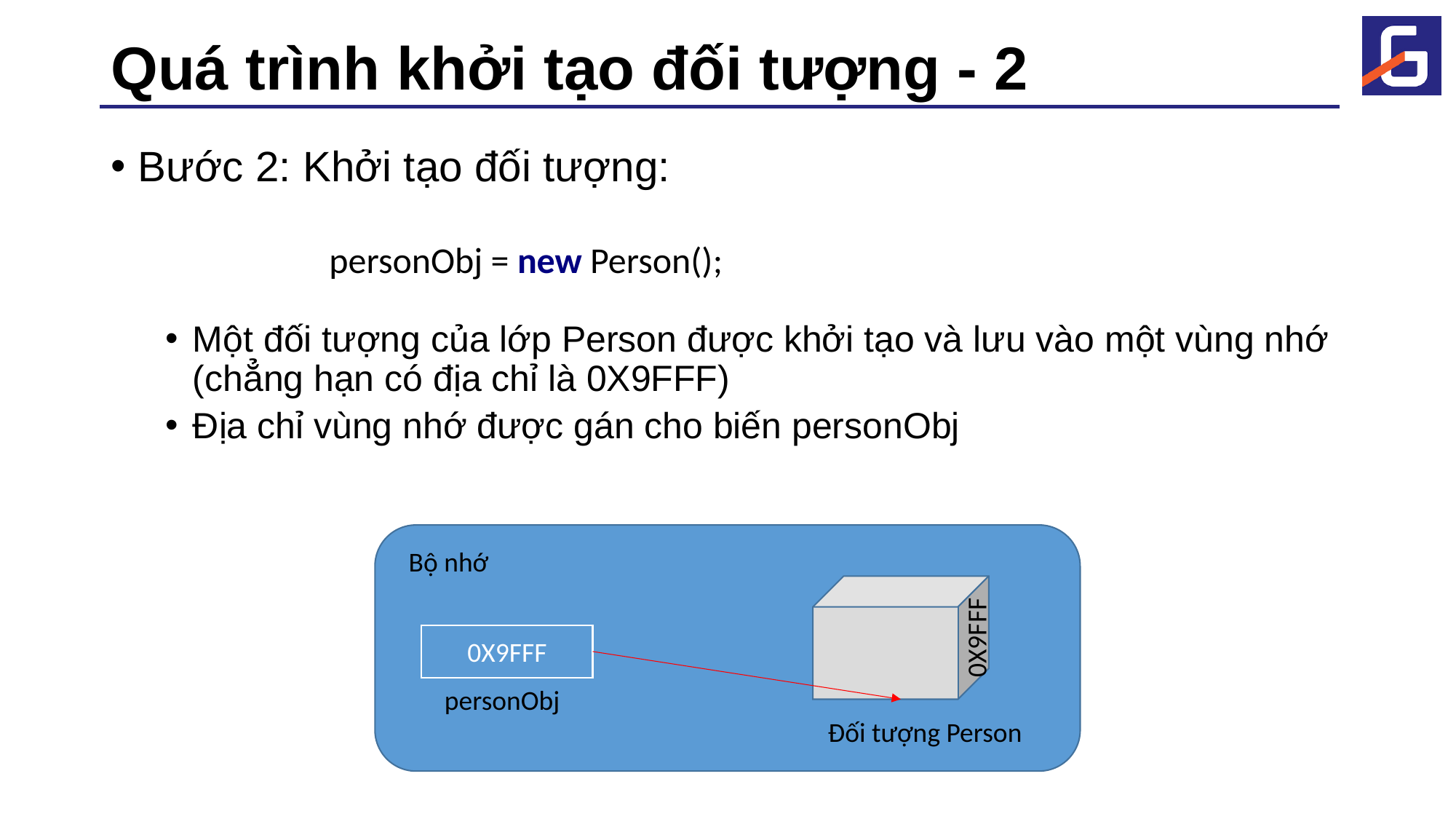

# Quá trình khởi tạo đối tượng - 2
Bước 2: Khởi tạo đối tượng:

Một đối tượng của lớp Person được khởi tạo và lưu vào một vùng nhớ (chẳng hạn có địa chỉ là 0X9FFF)
Địa chỉ vùng nhớ được gán cho biến personObj
personObj = new Person();

Bộ nhớ

0X9FFF
0X9FFF
personObj
Đối tượng Person